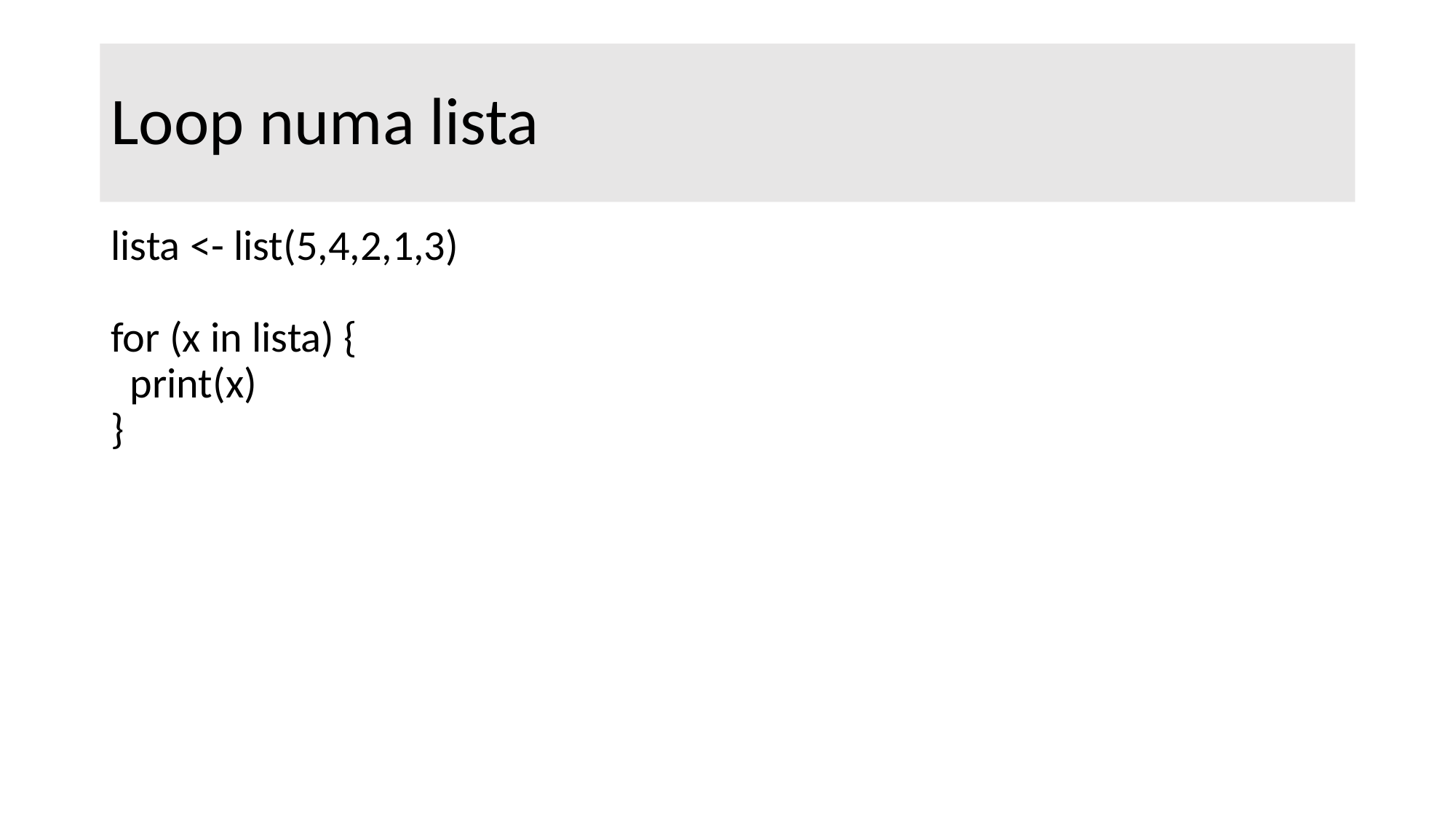

# Loop numa lista
lista <- list(5,4,2,1,3)
for (x in lista) {
  print(x)
}